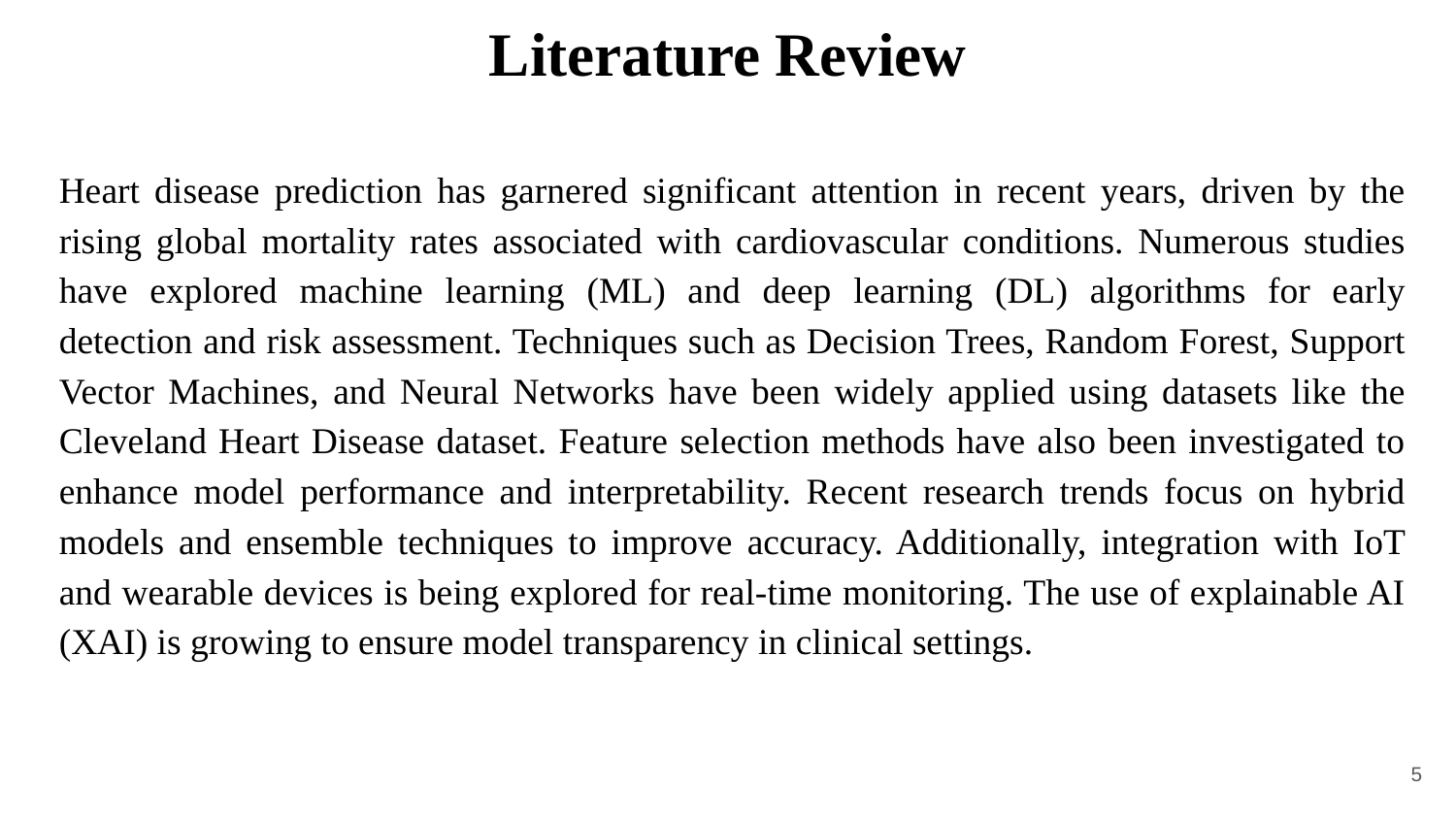

# Literature Review
Heart disease prediction has garnered significant attention in recent years, driven by the rising global mortality rates associated with cardiovascular conditions. Numerous studies have explored machine learning (ML) and deep learning (DL) algorithms for early detection and risk assessment. Techniques such as Decision Trees, Random Forest, Support Vector Machines, and Neural Networks have been widely applied using datasets like the Cleveland Heart Disease dataset. Feature selection methods have also been investigated to enhance model performance and interpretability. Recent research trends focus on hybrid models and ensemble techniques to improve accuracy. Additionally, integration with IoT and wearable devices is being explored for real-time monitoring. The use of explainable AI (XAI) is growing to ensure model transparency in clinical settings.
5